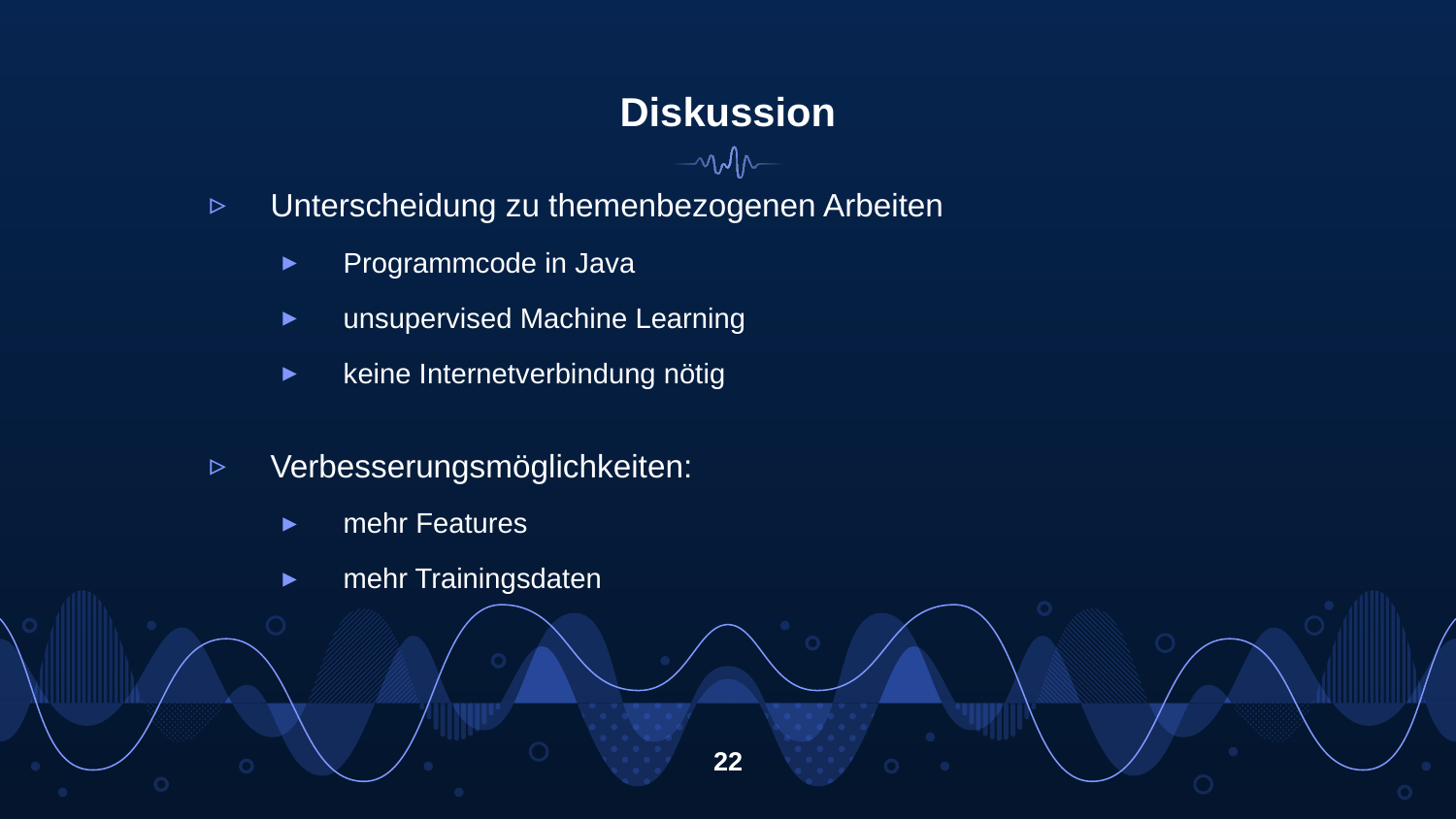

# Diskussion
Unterscheidung zu themenbezogenen Arbeiten
Programmcode in Java
unsupervised Machine Learning
keine Internetverbindung nötig

Verbesserungsmöglichkeiten:
mehr Features
mehr Trainingsdaten
22